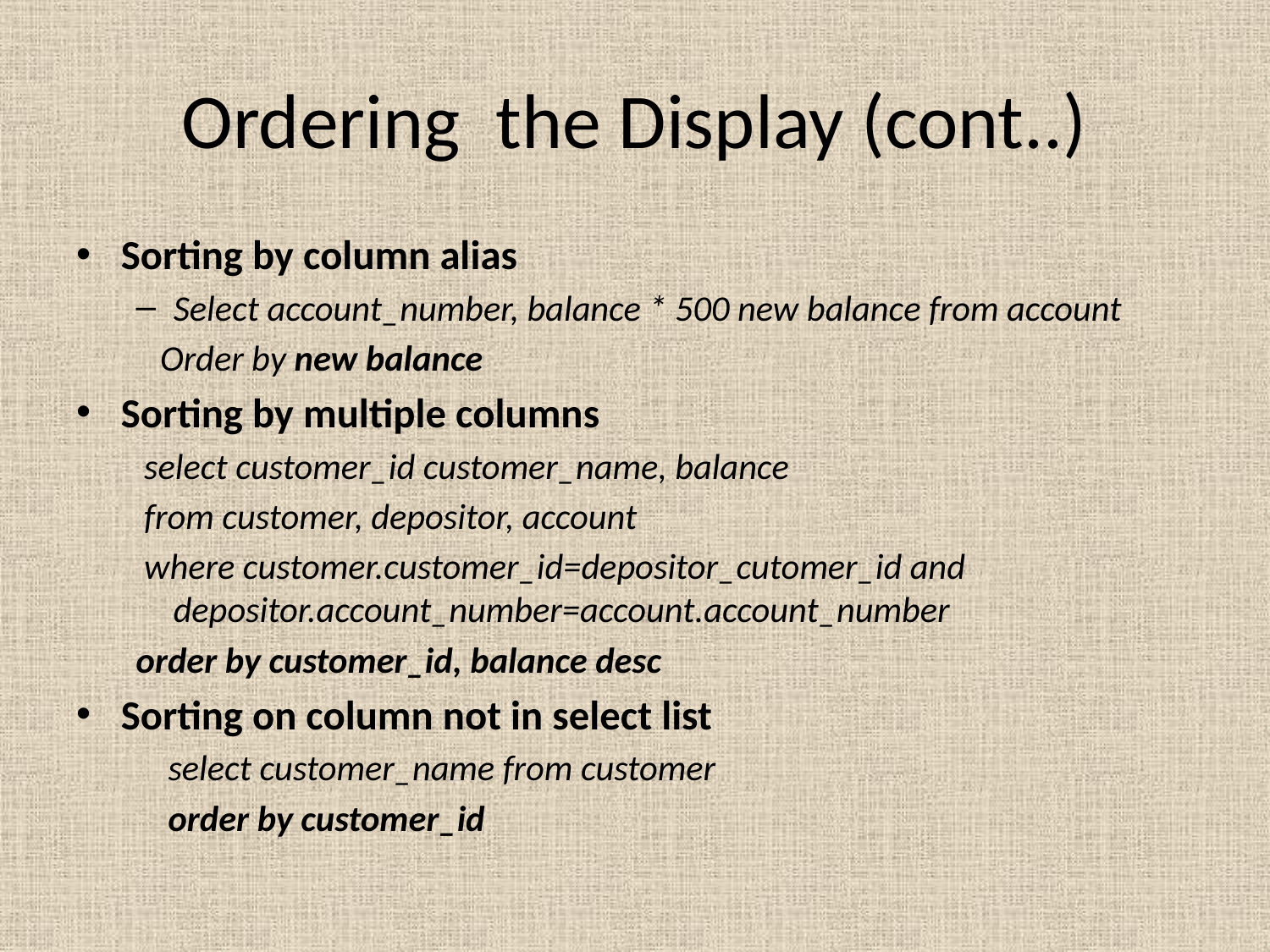

# Ordering  the Display (cont..)
Sorting by column alias
Select account_number, balance * 500 new balance from account
   Order by new balance
Sorting by multiple columns
 select customer_id customer_name, balance
 from customer, depositor, account
 where customer.customer_id=depositor_cutomer_id and depositor.account_number=account.account_number
order by customer_id, balance desc
Sorting on column not in select list
    select customer_name from customer
    order by customer_id